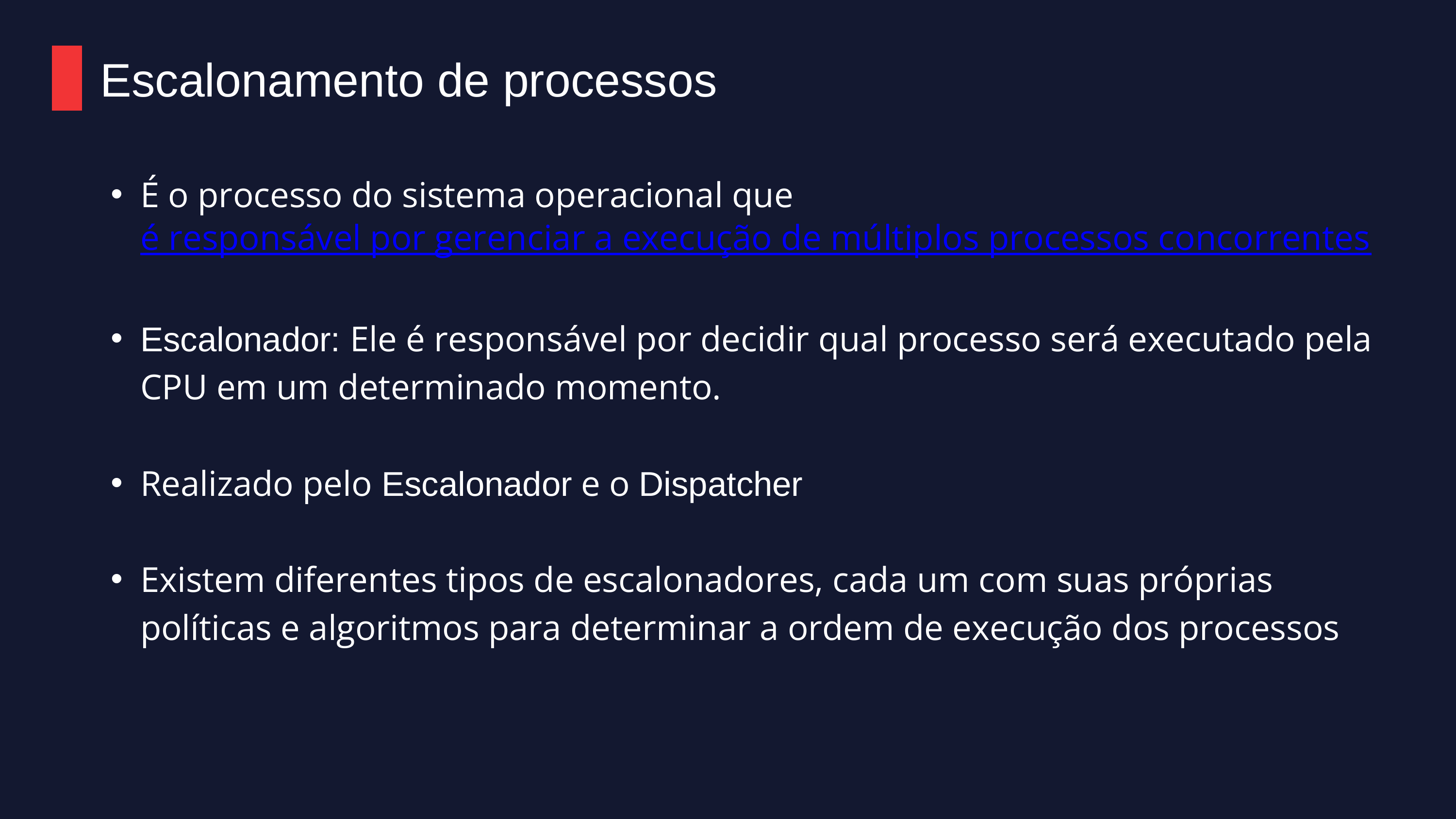

Escalonamento de processos
É o processo do sistema operacional que é responsável por gerenciar a execução de múltiplos processos concorrentes

Escalonador: Ele é responsável por decidir qual processo será executado pela CPU em um determinado momento.

Realizado pelo Escalonador e o Dispatcher

Existem diferentes tipos de escalonadores, cada um com suas próprias políticas e algoritmos para determinar a ordem de execução dos processos